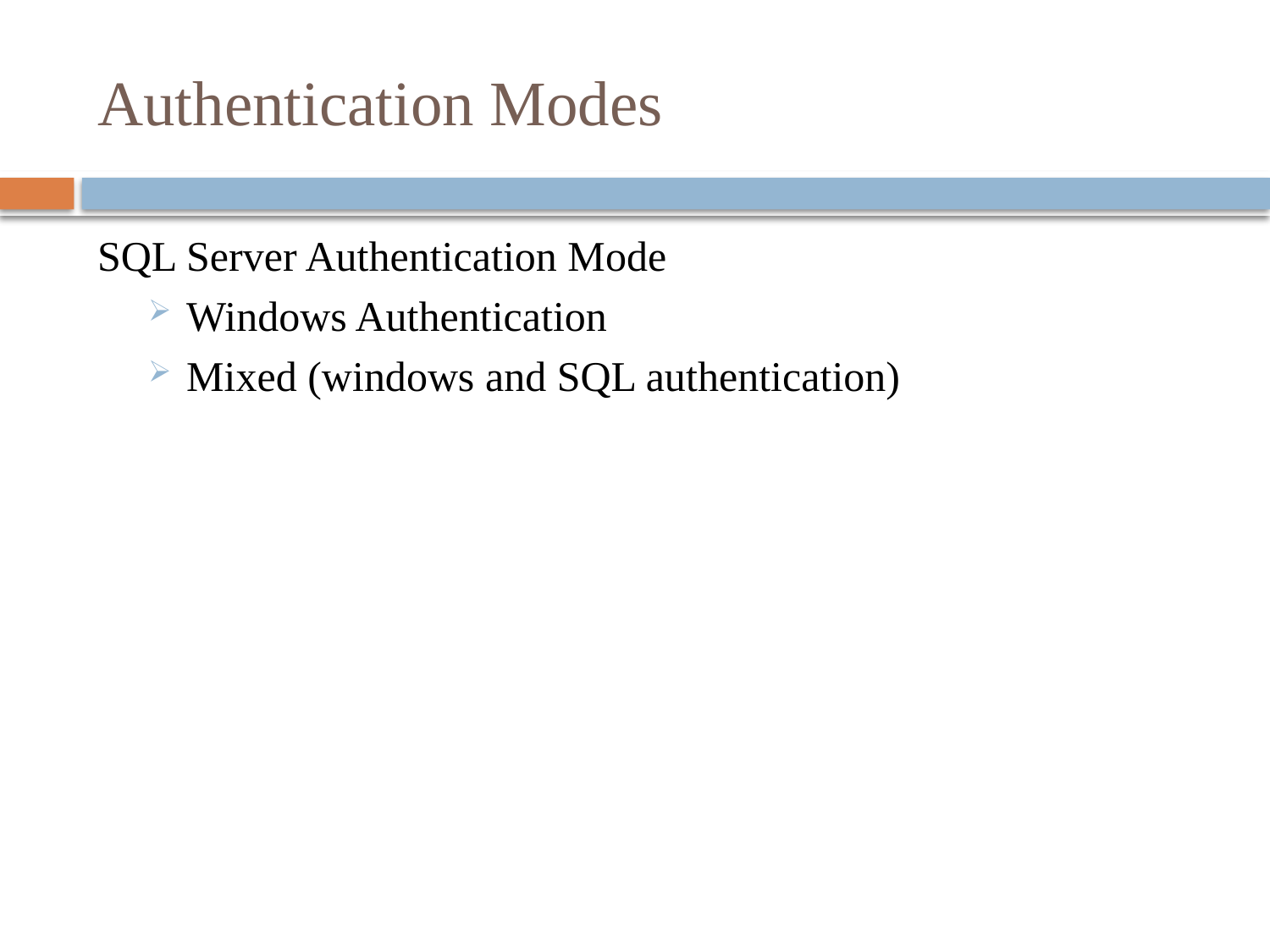

# Authentication Modes
SQL Server Authentication Mode
Windows Authentication
Mixed (windows and SQL authentication)